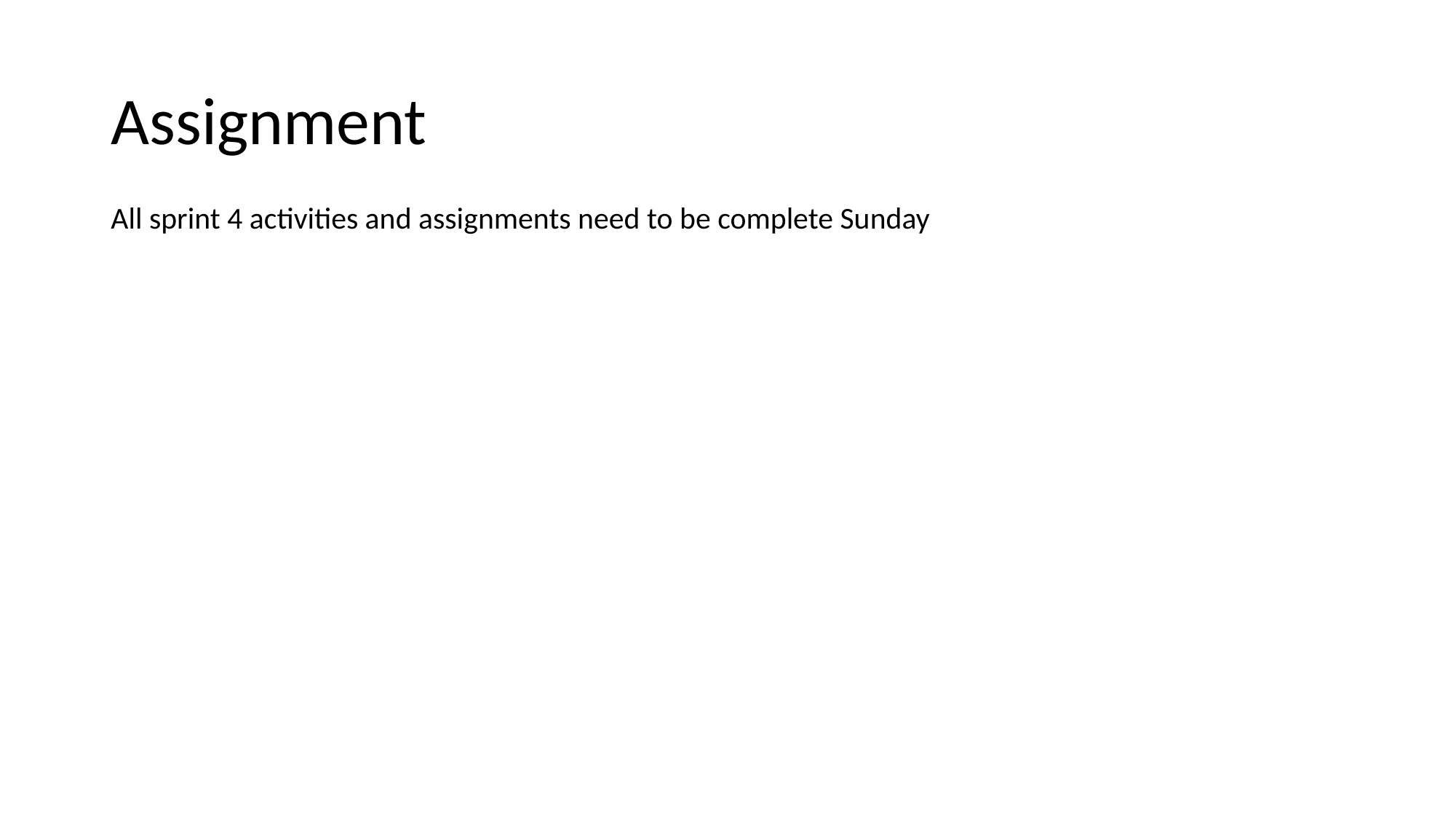

# Assignment
All sprint 4 activities and assignments need to be complete Sunday